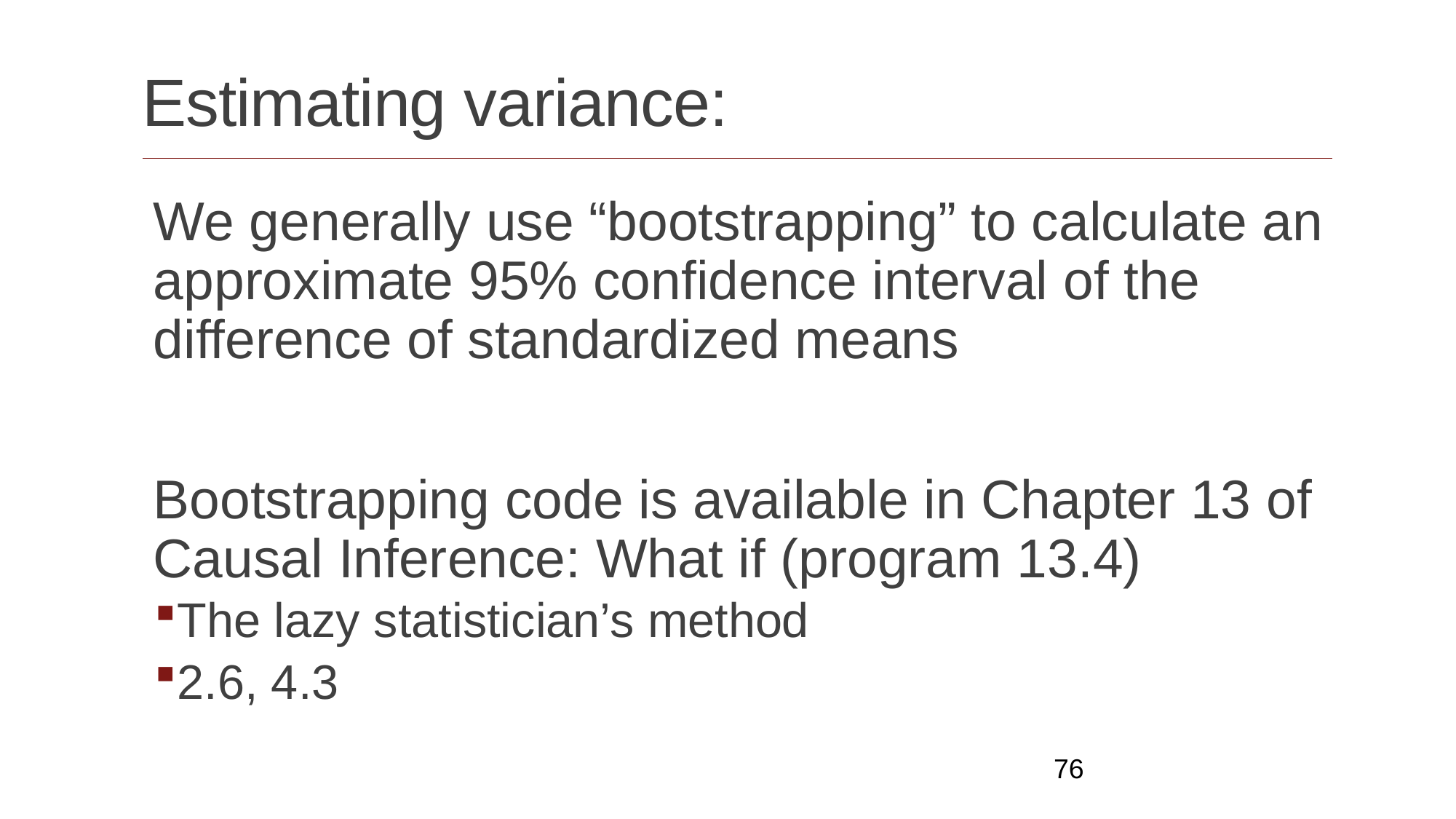

# Estimating variance:
We generally use “bootstrapping” to calculate an approximate 95% confidence interval of the difference of standardized means

Bootstrapping code is available in Chapter 13 of Causal Inference: What if (program 13.4)
The lazy statistician’s method
2.6, 4.3
76